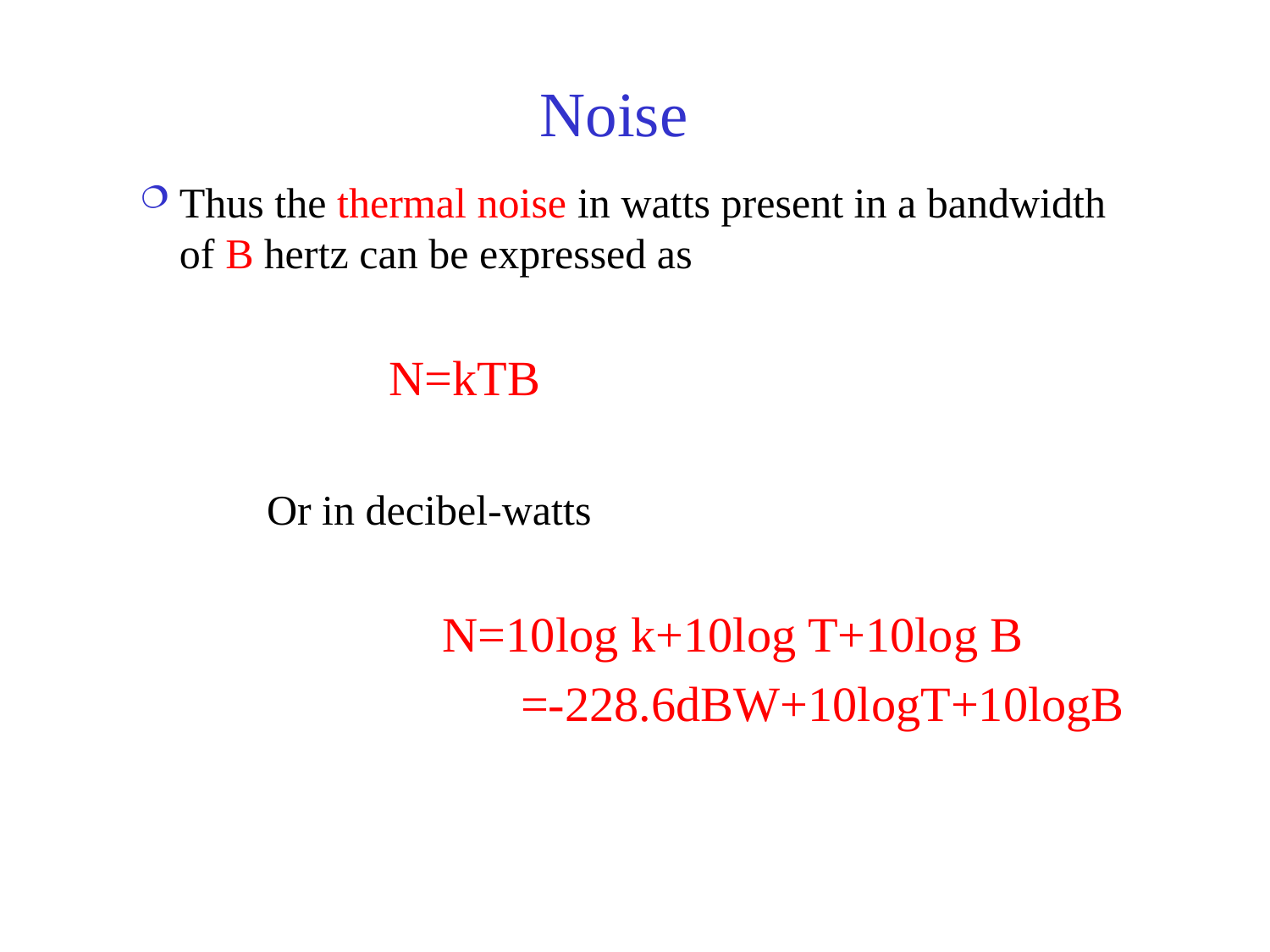

# Noise
Thus the thermal noise in watts present in a bandwidth of B hertz can be expressed as

          N=kTB

Or in decibel-watts

	    N=10log k+10log T+10log B
		=-228.6dBW+10logT+10logB